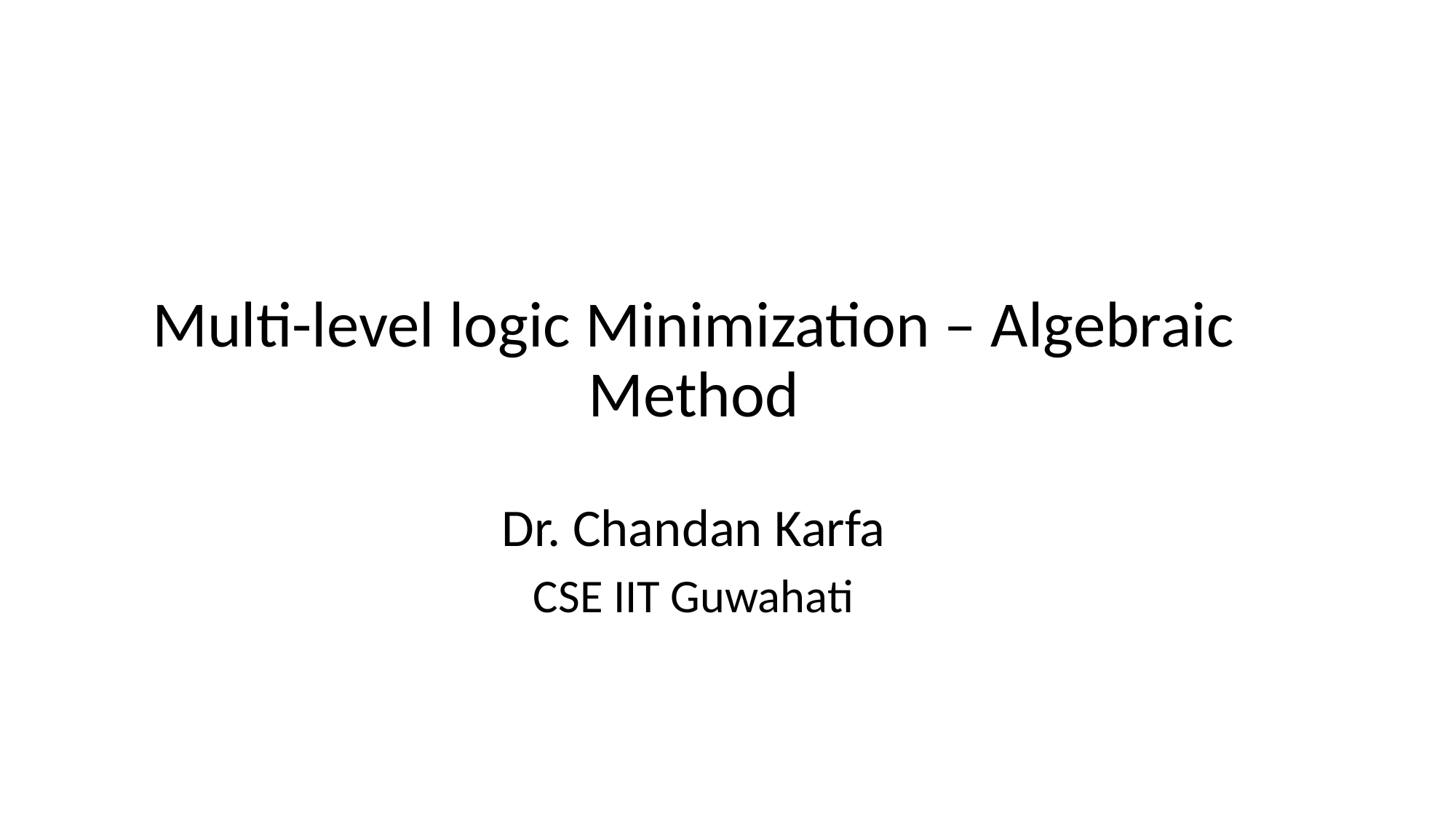

# Multi-level logic Minimization – Algebraic Method Dr. Chandan Karfa
CSE IIT Guwahati